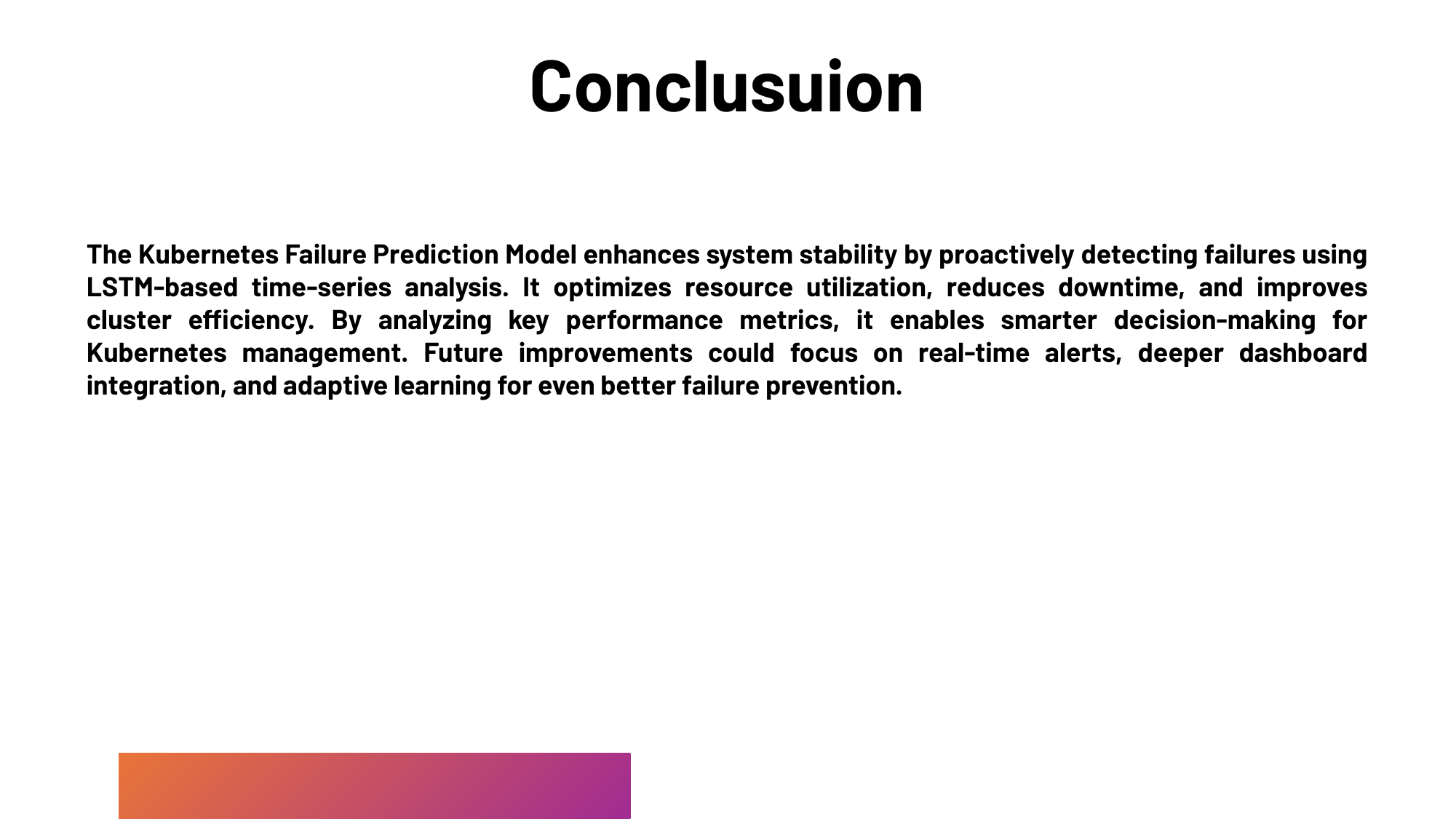

# Conclusuion
The Kubernetes Failure Prediction Model enhances system stability by proactively detecting failures using LSTM-based time-series analysis. It optimizes resource utilization, reduces downtime, and improves cluster efficiency. By analyzing key performance metrics, it enables smarter decision-making for Kubernetes management. Future improvements could focus on real-time alerts, deeper dashboard integration, and adaptive learning for even better failure prevention.